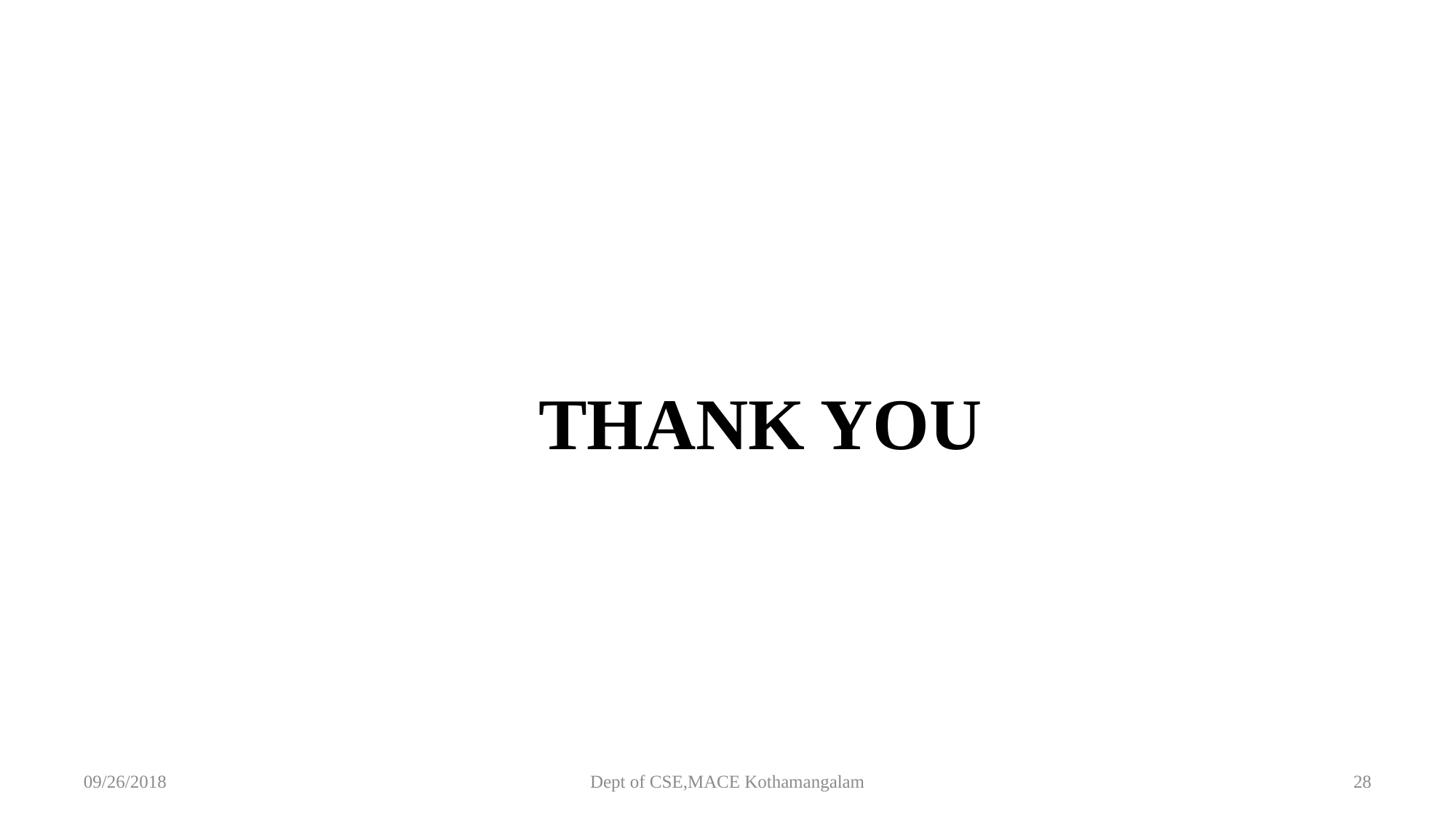

#

                         THANK YOU
09/26/2018
Dept of CSE,MACE Kothamangalam
28